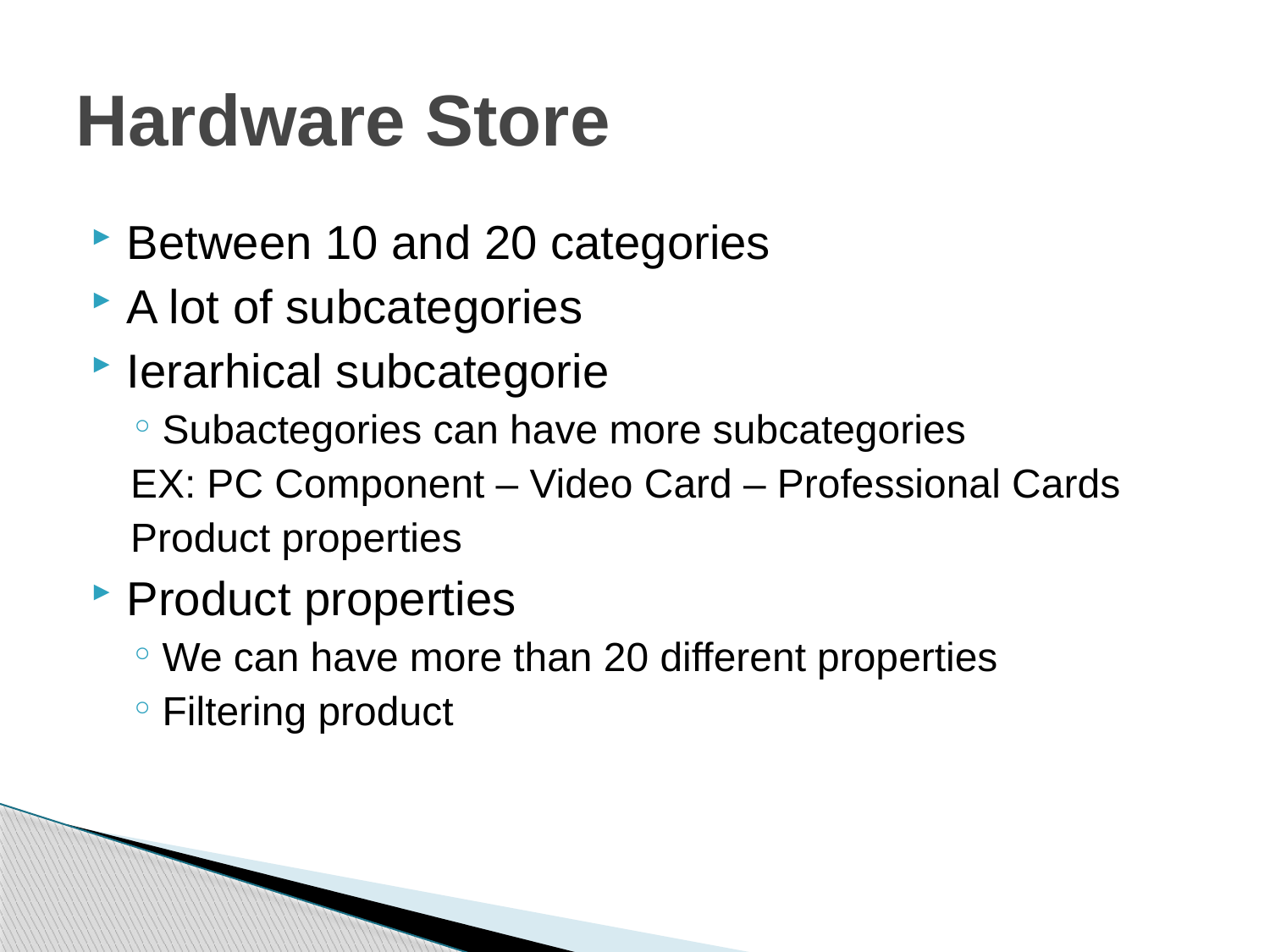

# Hardware Store
Between 10 and 20 categories
A lot of subcategories
Ierarhical subcategorie
Subactegories can have more subcategories
EX: PC Component – Video Card – Professional Cards
Product properties
Product properties
We can have more than 20 different properties
Filtering product